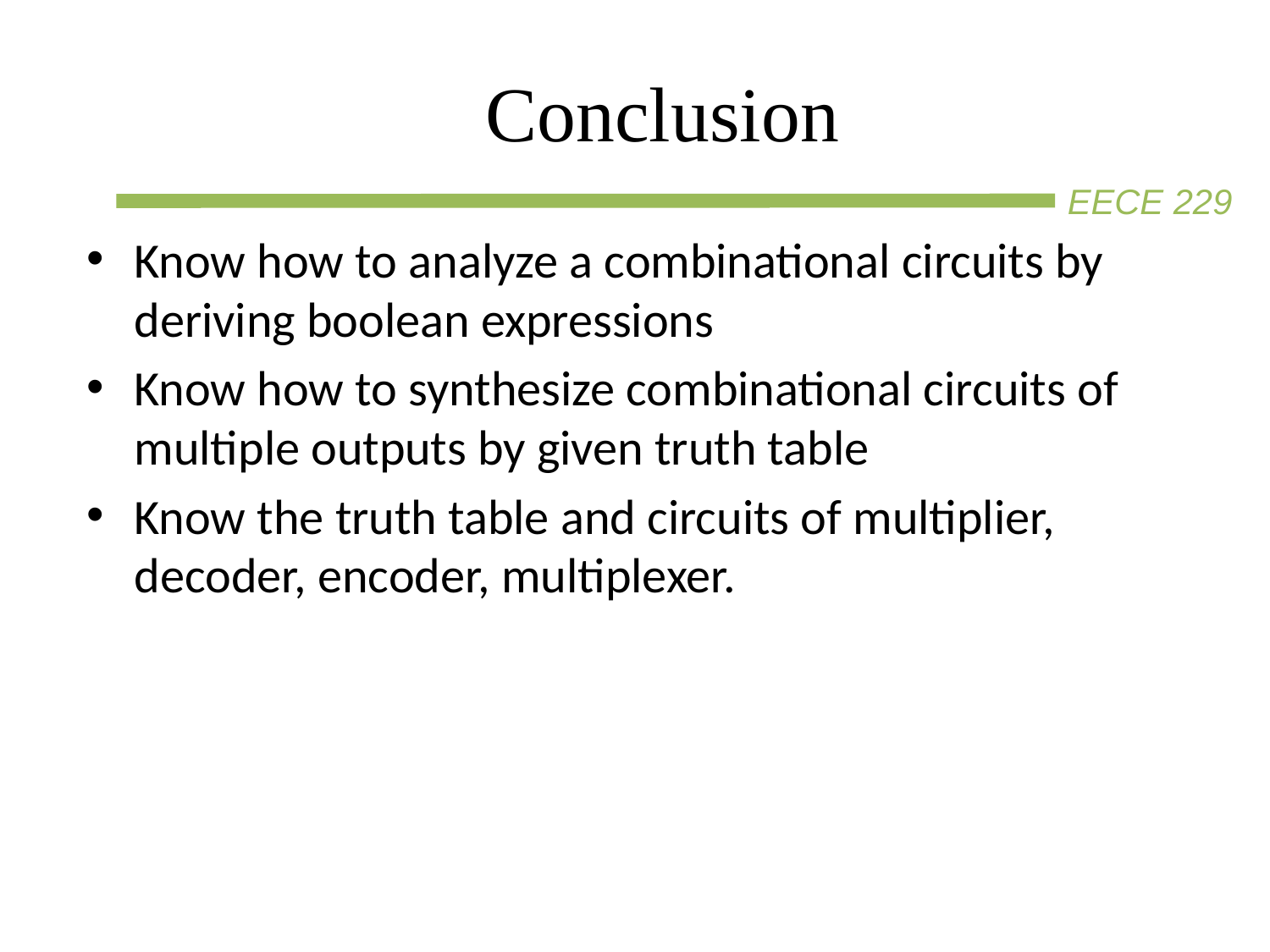

# Conclusion
Know how to analyze a combinational circuits by deriving boolean expressions
Know how to synthesize combinational circuits of multiple outputs by given truth table
Know the truth table and circuits of multiplier, decoder, encoder, multiplexer.